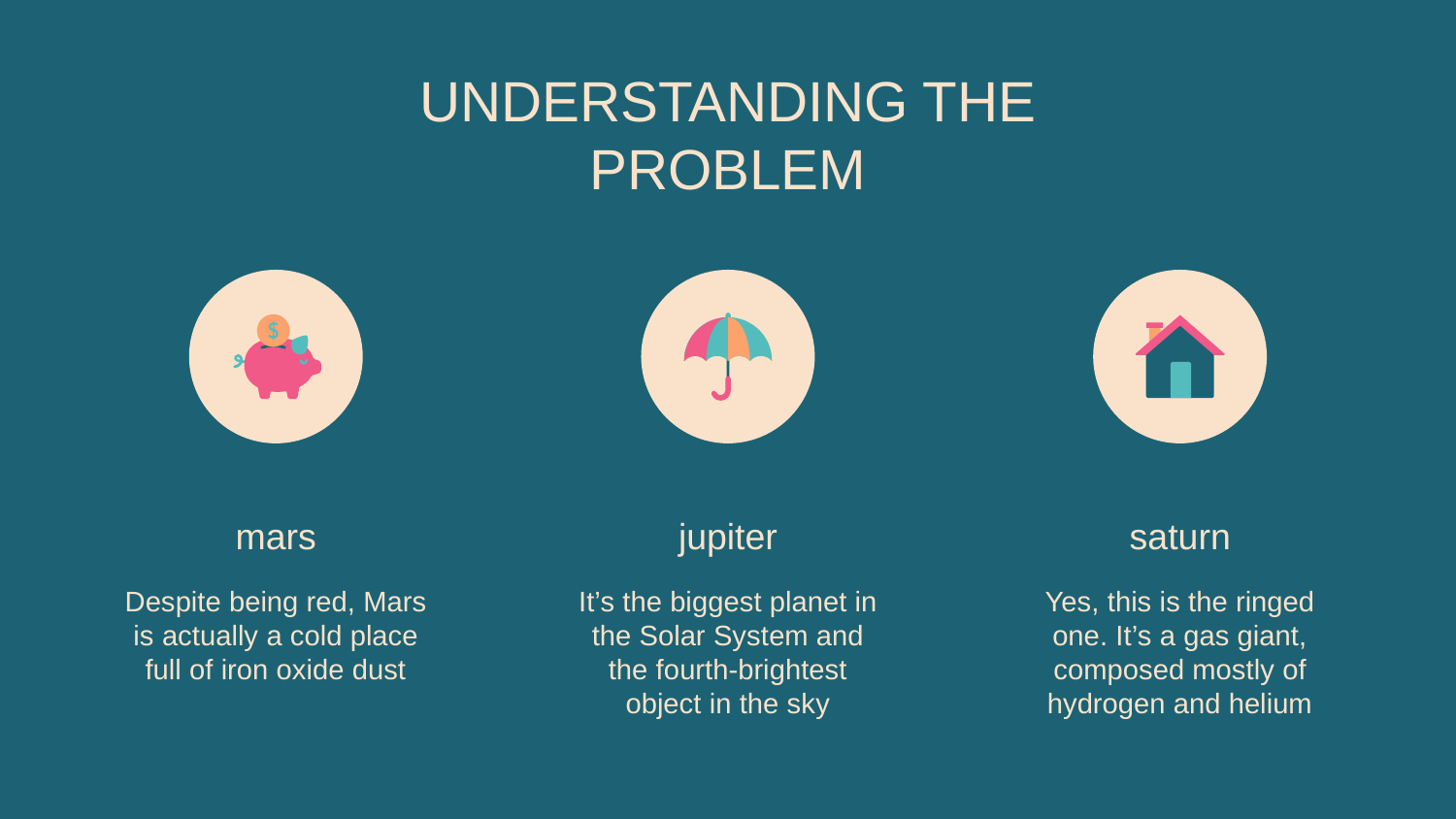

UNDERSTANDING THE PROBLEM

# mars
jupiter
saturn
Despite being red, Mars is actually a cold place full of iron oxide dust
It’s the biggest planet in the Solar System and the fourth-brightest object in the sky
Yes, this is the ringed one. It’s a gas giant, composed mostly of hydrogen and helium